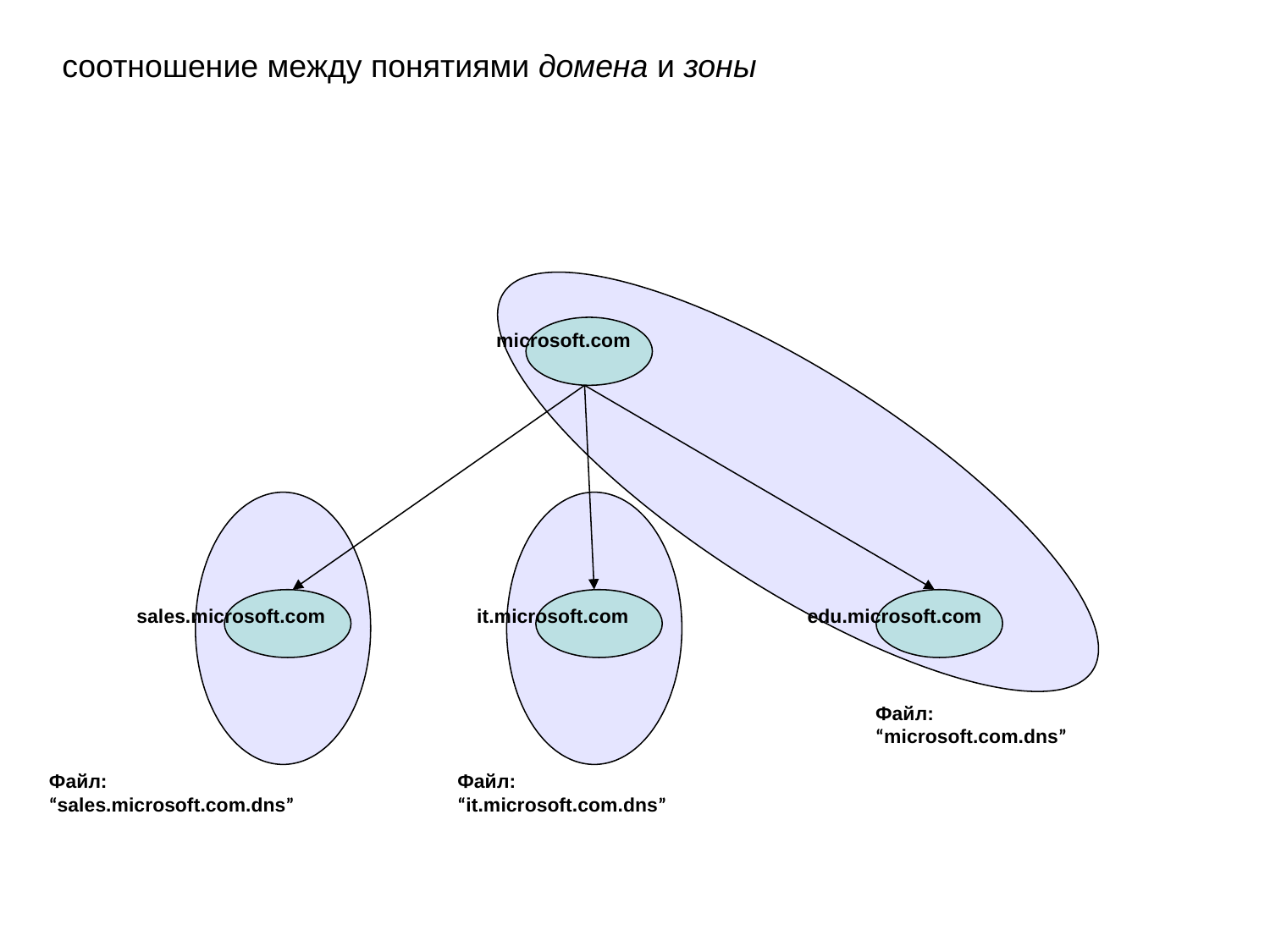

соотношение между понятиями домена и зоны

microsoft.com

sales.microsoft.com
it.microsoft.com
edu.microsoft.com
Файл:
“microsoft.com.dns”
Файл:
“sales.microsoft.com.dns”
Файл:
“it.microsoft.com.dns”